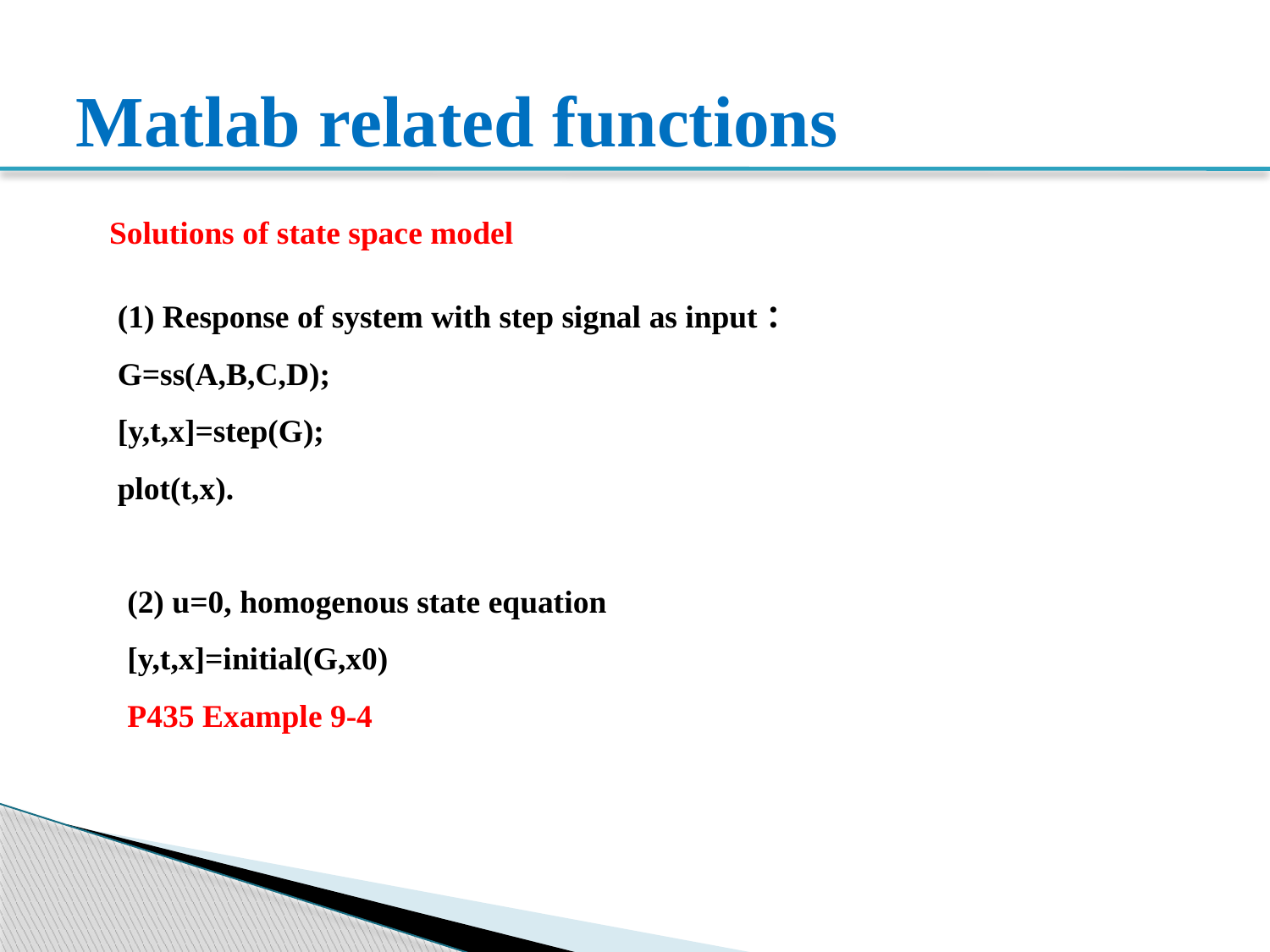

# Matlab related functions
Solutions of state space model
(1) Response of system with step signal as input：
G=ss(A,B,C,D);
[y,t,x]=step(G);
plot(t,x).
(2) u=0, homogenous state equation
[y,t,x]=initial(G,x0)
P435 Example 9-4